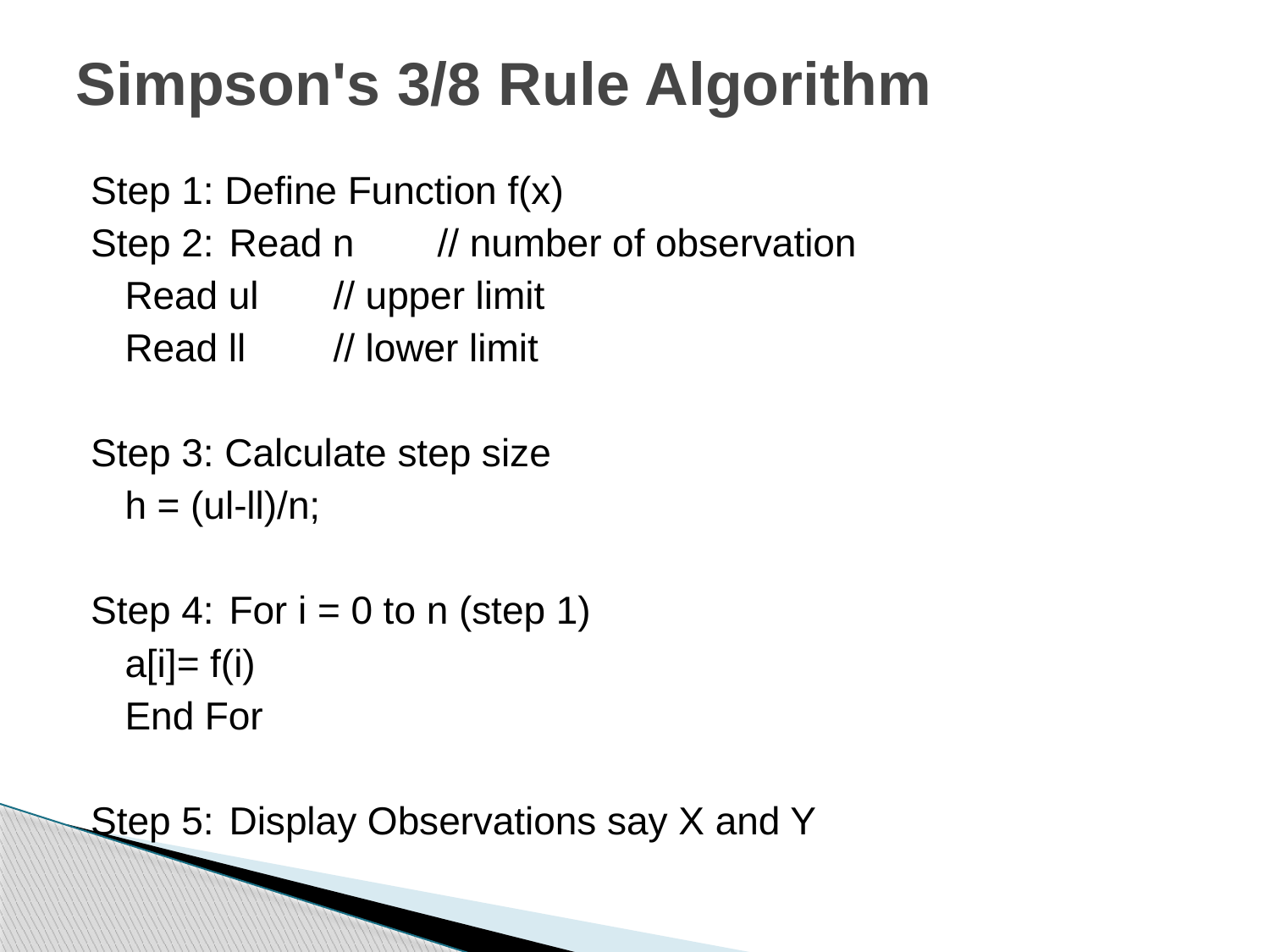

# Simpson's 3/8 Rule Algorithm
Step 1: Define Function f(x)
Step 2:	Read n		// number of observation
	Read ul		// upper limit
	Read ll		// lower limit

Step 3: Calculate step size
	h = (ul-ll)/n;

Step 4:	For i = 0 to n (step 1)
	a[i]= f(i)
	End For

Step 5:	Display Observations say X and Y